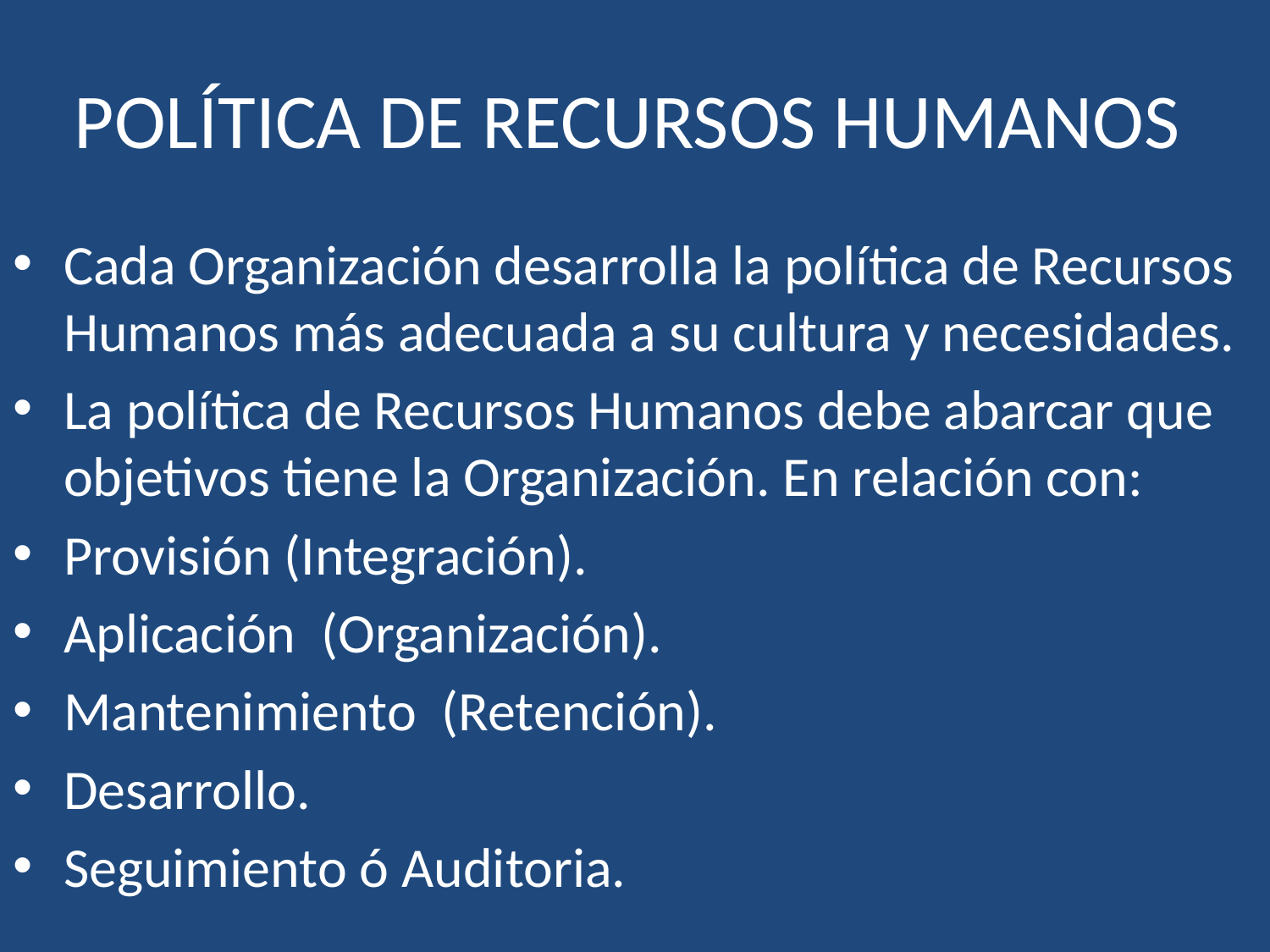

# POLÍTICA DE RECURSOS HUMANOS
Cada Organización desarrolla la política de Recursos Humanos más adecuada a su cultura y necesidades.
La política de Recursos Humanos debe abarcar que objetivos tiene la Organización. En relación con:
Provisión (Integración).
Aplicación  (Organización).
Mantenimiento  (Retención).
Desarrollo.
Seguimiento ó Auditoria.